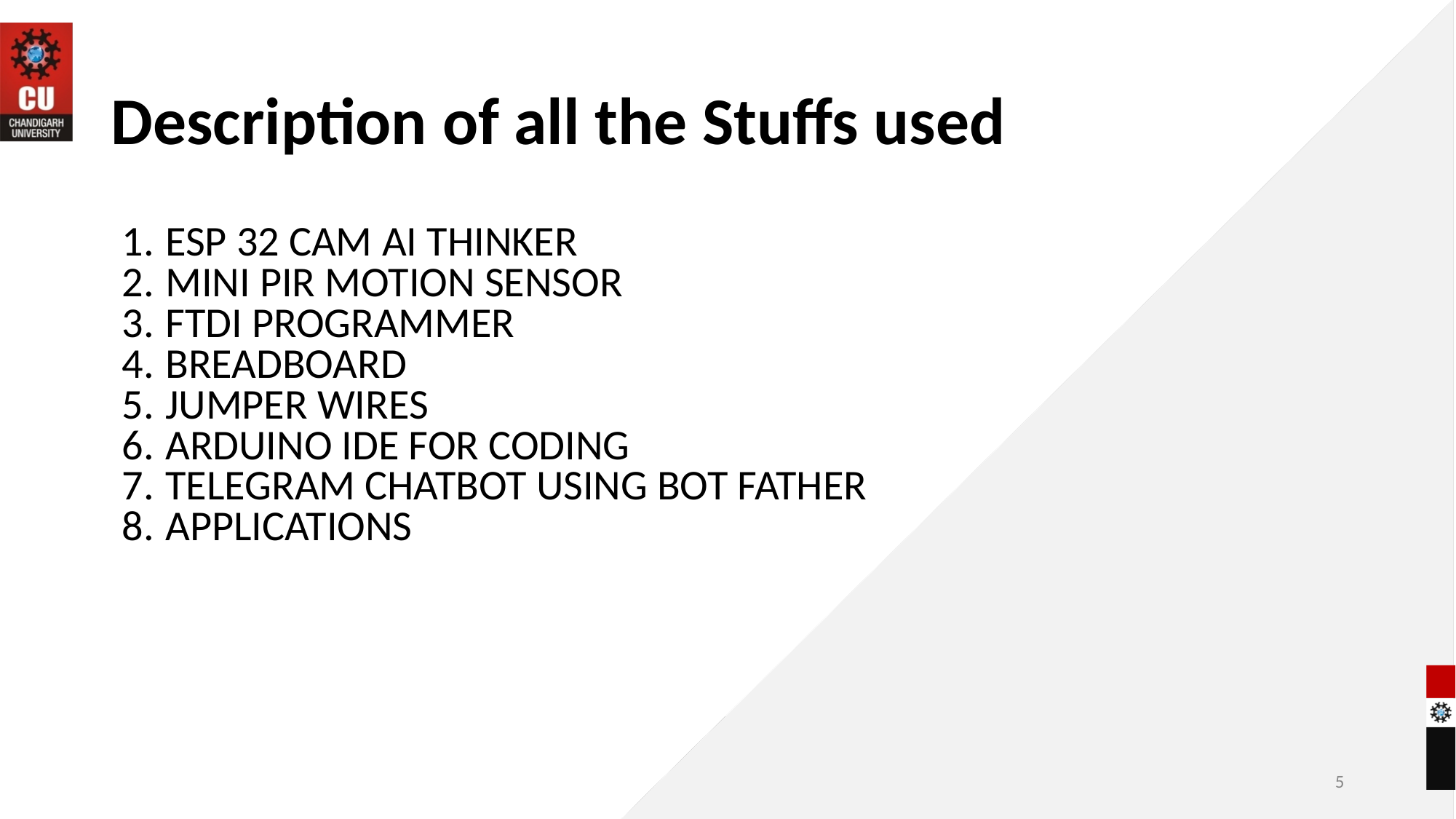

# Description of all the Stuffs used
ESP 32 CAM AI THINKER
MINI PIR MOTION SENSOR
FTDI PROGRAMMER
BREADBOARD
JUMPER WIRES
ARDUINO IDE FOR CODING
TELEGRAM CHATBOT USING BOT FATHER
APPLICATIONS
5